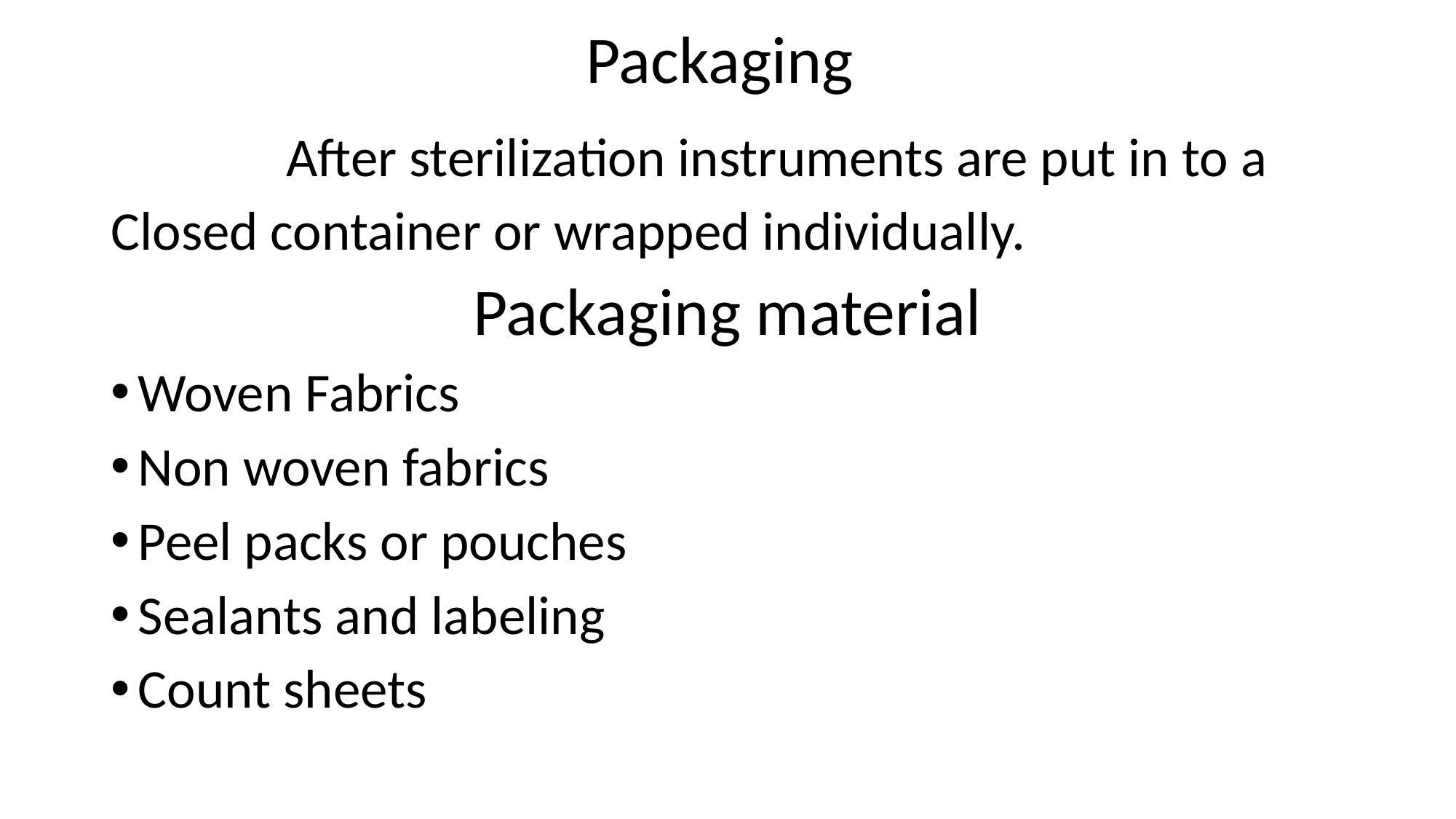

# Packaging
         After sterilization instruments are put in to a
Closed container or wrapped individually.
Packaging material
Woven Fabrics
Non woven fabrics
Peel packs or pouches
Sealants and labeling
Count sheets